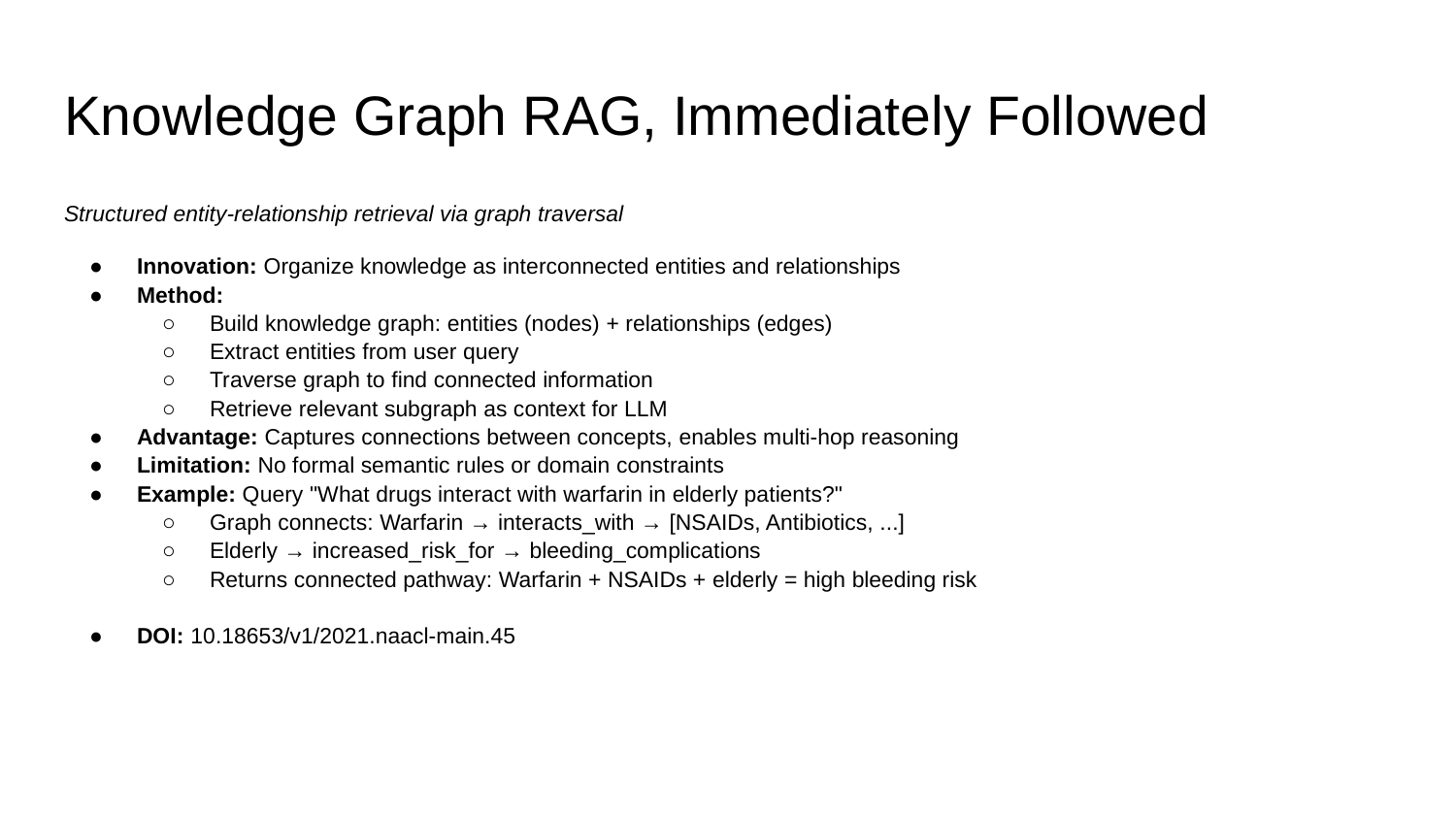

# Knowledge Graph RAG, Immediately Followed
Structured entity-relationship retrieval via graph traversal
Innovation: Organize knowledge as interconnected entities and relationships
Method:
Build knowledge graph: entities (nodes) + relationships (edges)
Extract entities from user query
Traverse graph to find connected information
Retrieve relevant subgraph as context for LLM
Advantage: Captures connections between concepts, enables multi-hop reasoning
Limitation: No formal semantic rules or domain constraints
Example: Query "What drugs interact with warfarin in elderly patients?"
Graph connects: Warfarin → interacts_with → [NSAIDs, Antibiotics, ...]
Elderly → increased_risk_for → bleeding_complications
Returns connected pathway: Warfarin + NSAIDs + elderly = high bleeding risk
DOI: 10.18653/v1/2021.naacl-main.45